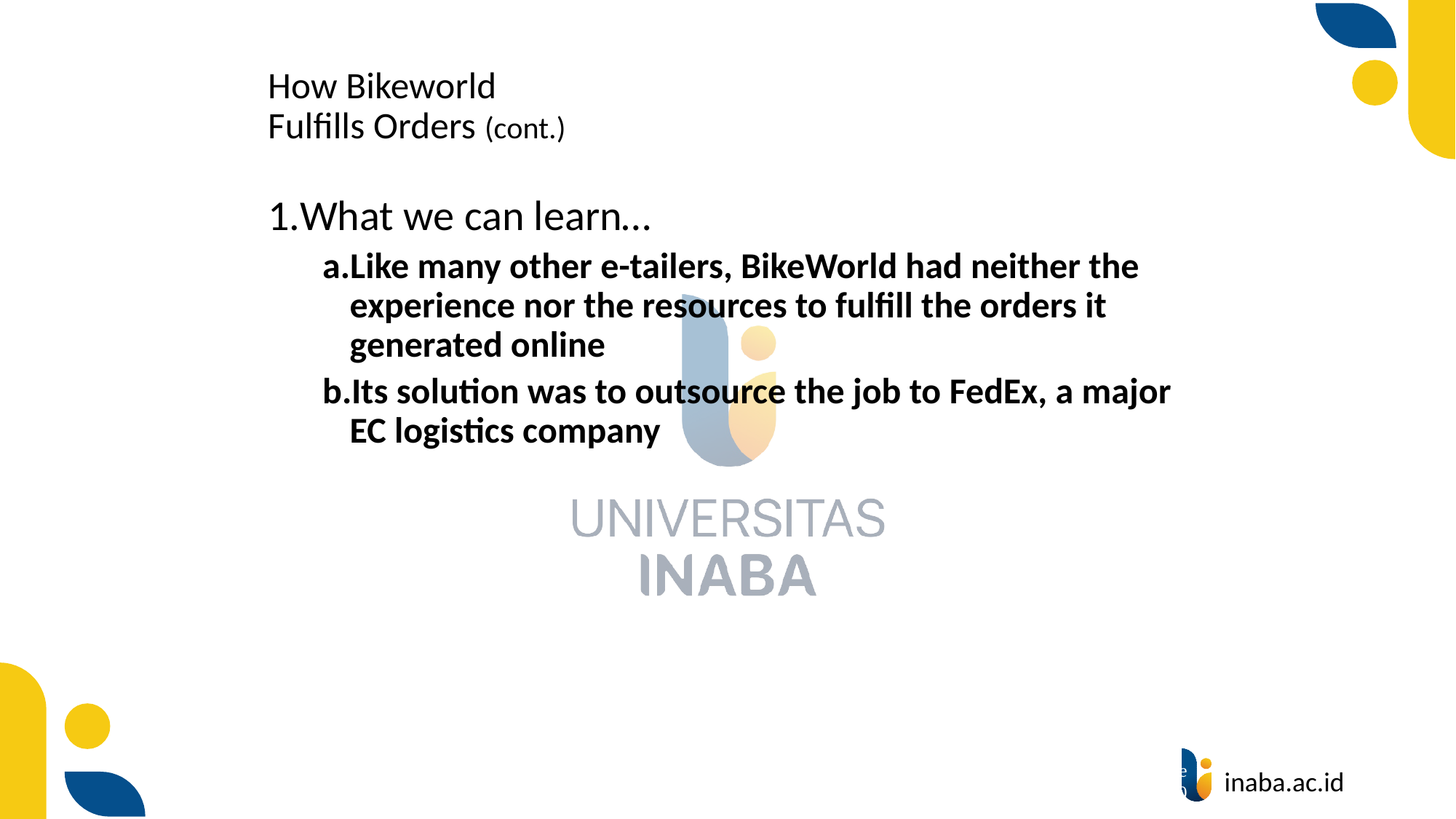

# How Bikeworld Fulfills Orders (cont.)
What we can learn…
Like many other e-tailers, BikeWorld had neither the experience nor the resources to fulfill the orders it generated online
Its solution was to outsource the job to FedEx, a major EC logistics company
9
© Prentice Hall 2020